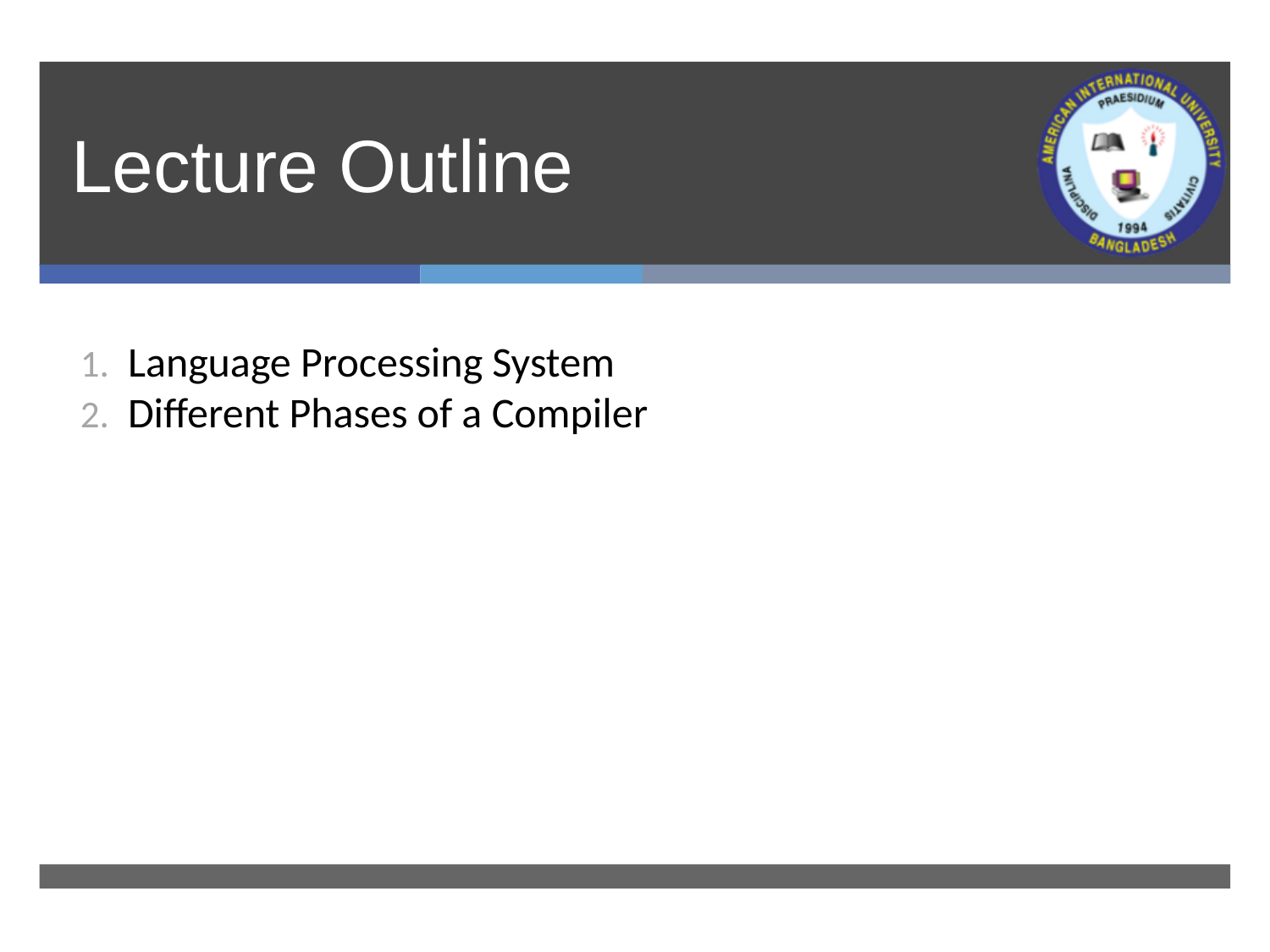

# Lecture Outline
Language Processing System
Different Phases of a Compiler